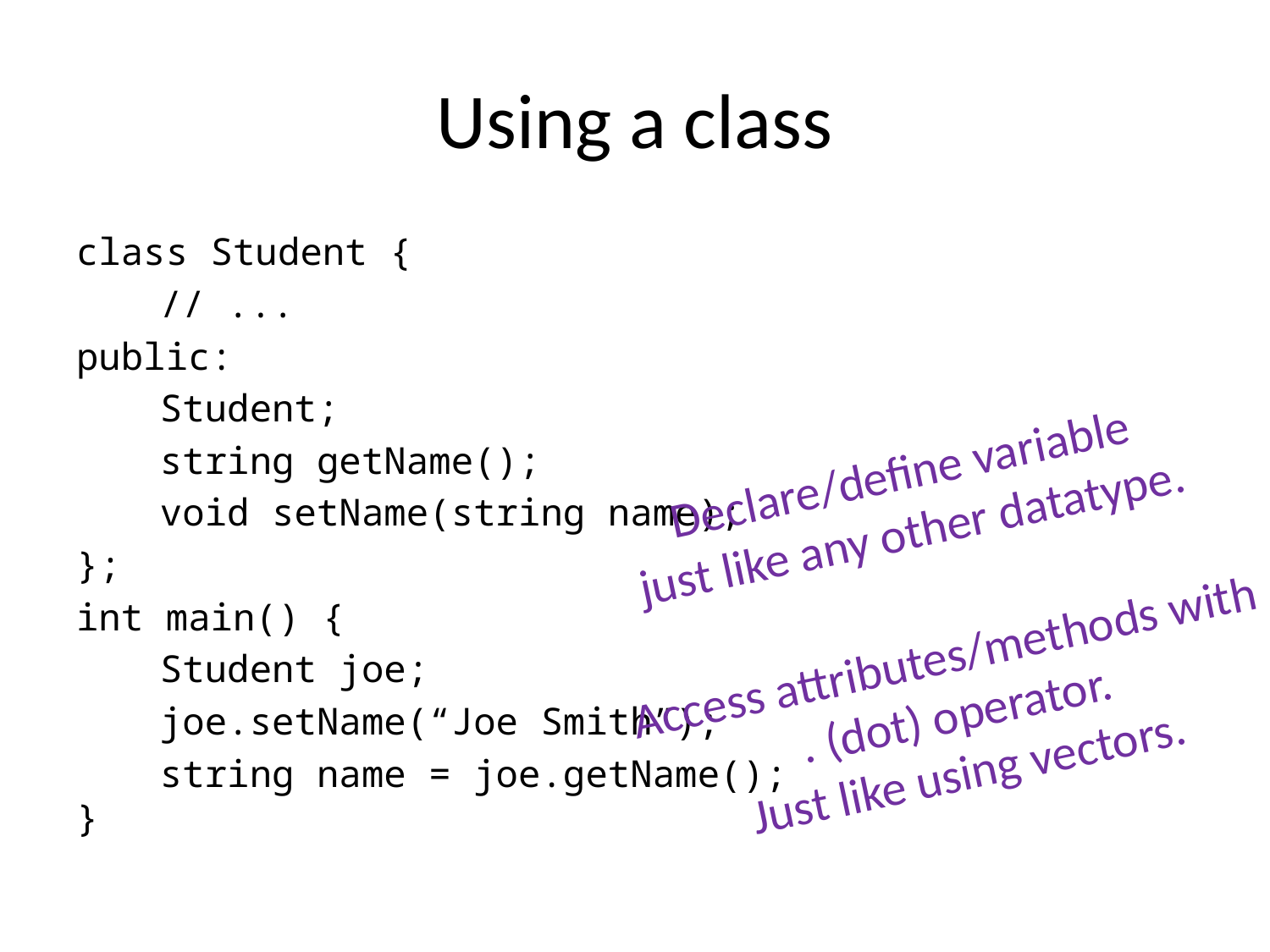

# Using a class
class Student {
	// ...
public:
	Student;
	string getName();
	void setName(string name);
};
int main() {
	Student joe;
	joe.setName(“Joe Smith”);
	string name = joe.getName();
}
Declare/define variable
just like any other datatype.
Access attributes/methods with
. (dot) operator.
Just like using vectors.